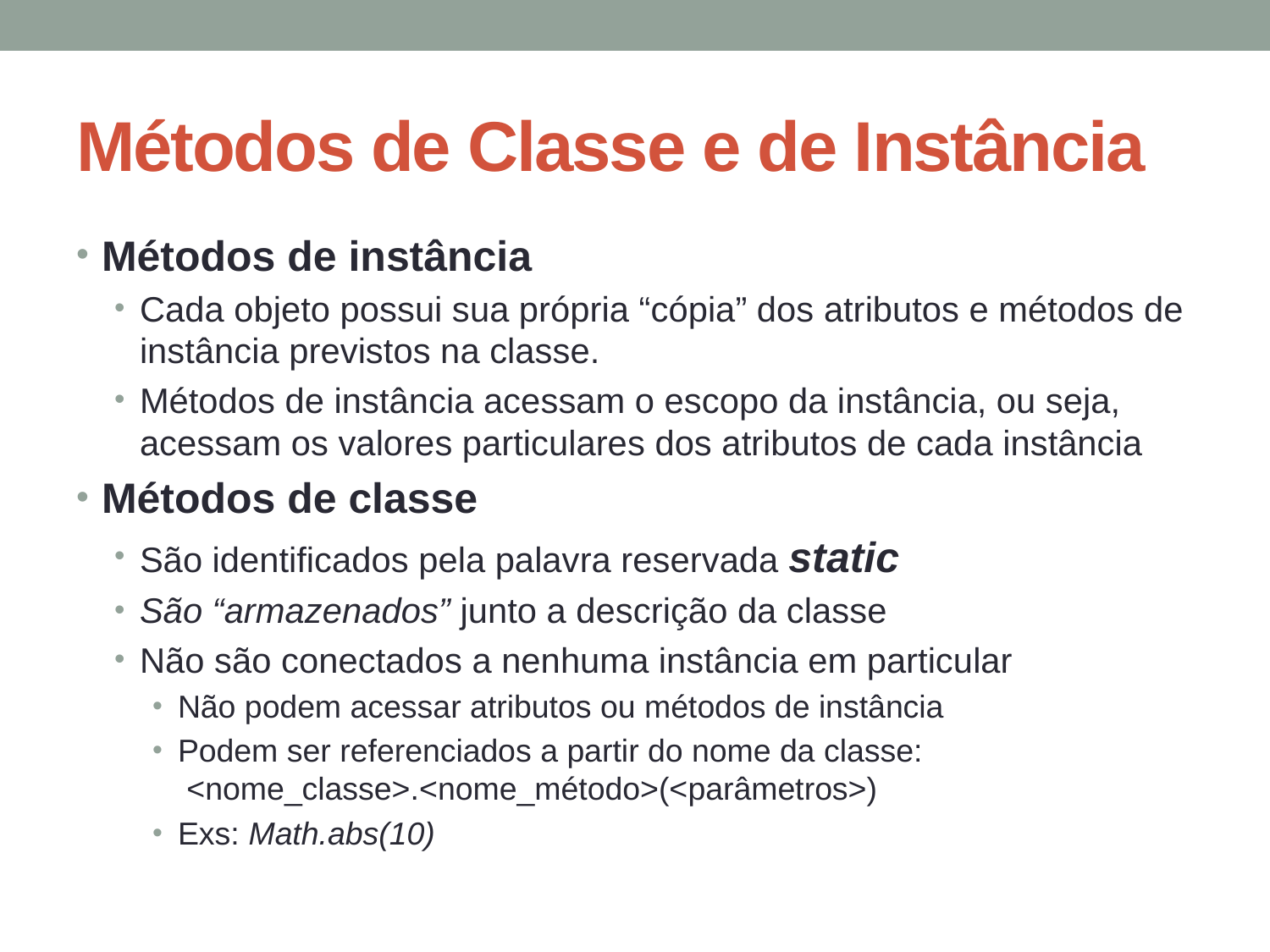

# Métodos de Classe e de Instância
Métodos de instância
Cada objeto possui sua própria “cópia” dos atributos e métodos de instância previstos na classe.
Métodos de instância acessam o escopo da instância, ou seja, acessam os valores particulares dos atributos de cada instância
Métodos de classe
São identificados pela palavra reservada static
São “armazenados” junto a descrição da classe
Não são conectados a nenhuma instância em particular
Não podem acessar atributos ou métodos de instância
Podem ser referenciados a partir do nome da classe:
 <nome_classe>.<nome_método>(<parâmetros>)
Exs: Math.abs(10)